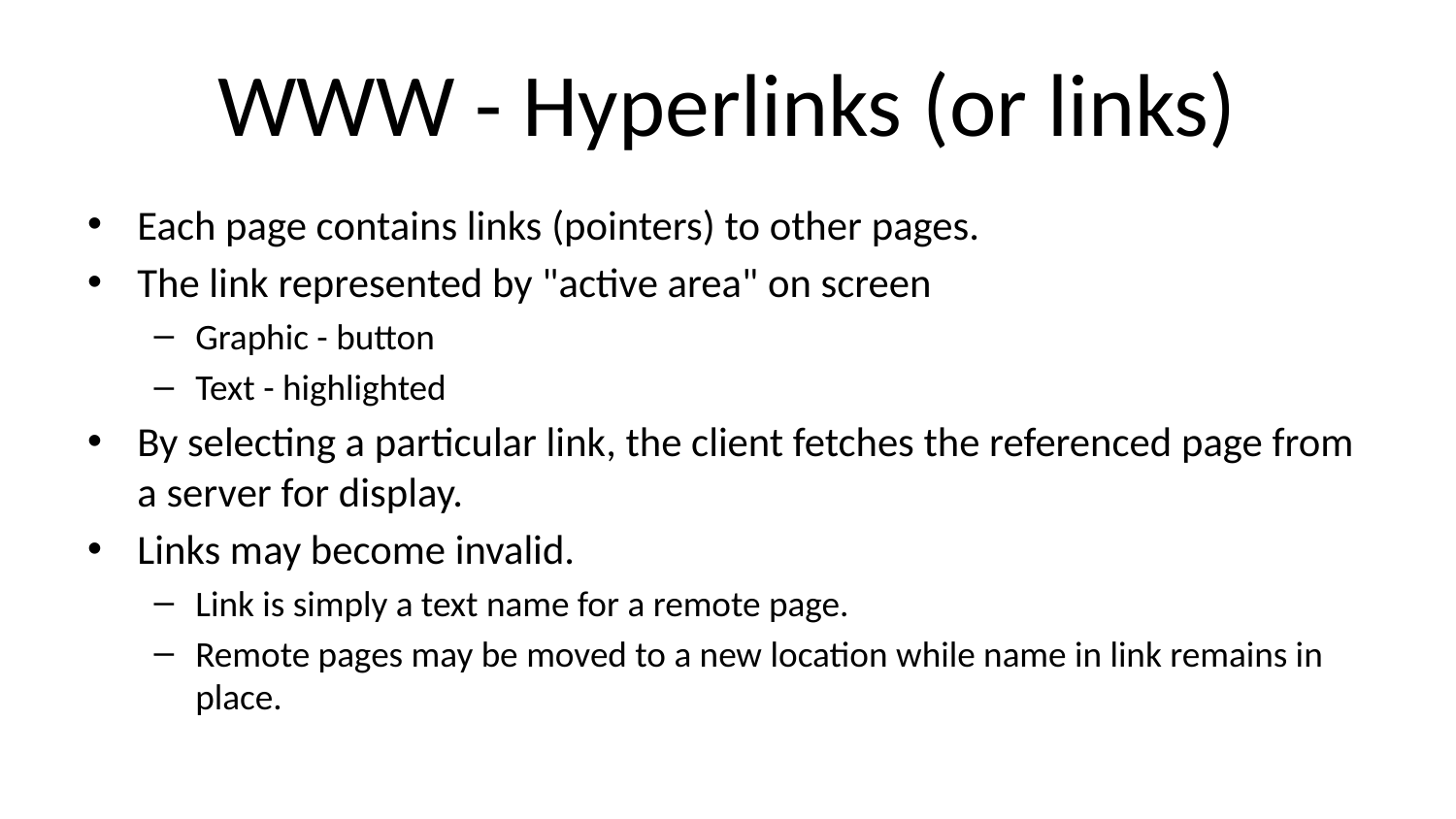

# WWW - Hyperlinks (or links)
Each page contains links (pointers) to other pages.
The link represented by "active area" on screen
Graphic - button
Text - highlighted
By selecting a particular link, the client fetches the referenced page from a server for display.
Links may become invalid.
Link is simply a text name for a remote page.
Remote pages may be moved to a new location while name in link remains in place.